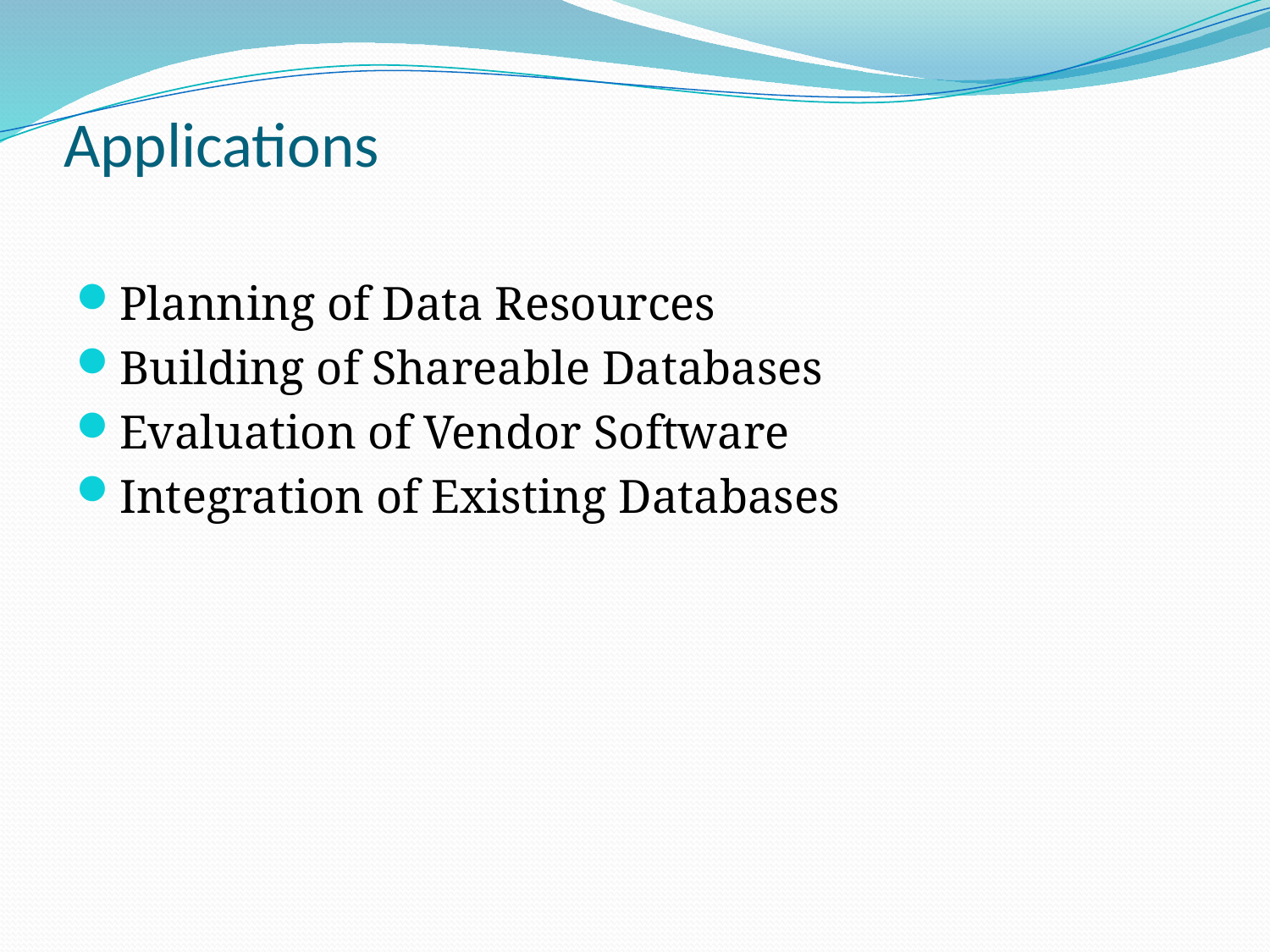

# Applications
Planning of Data Resources
Building of Shareable Databases
Evaluation of Vendor Software
Integration of Existing Databases